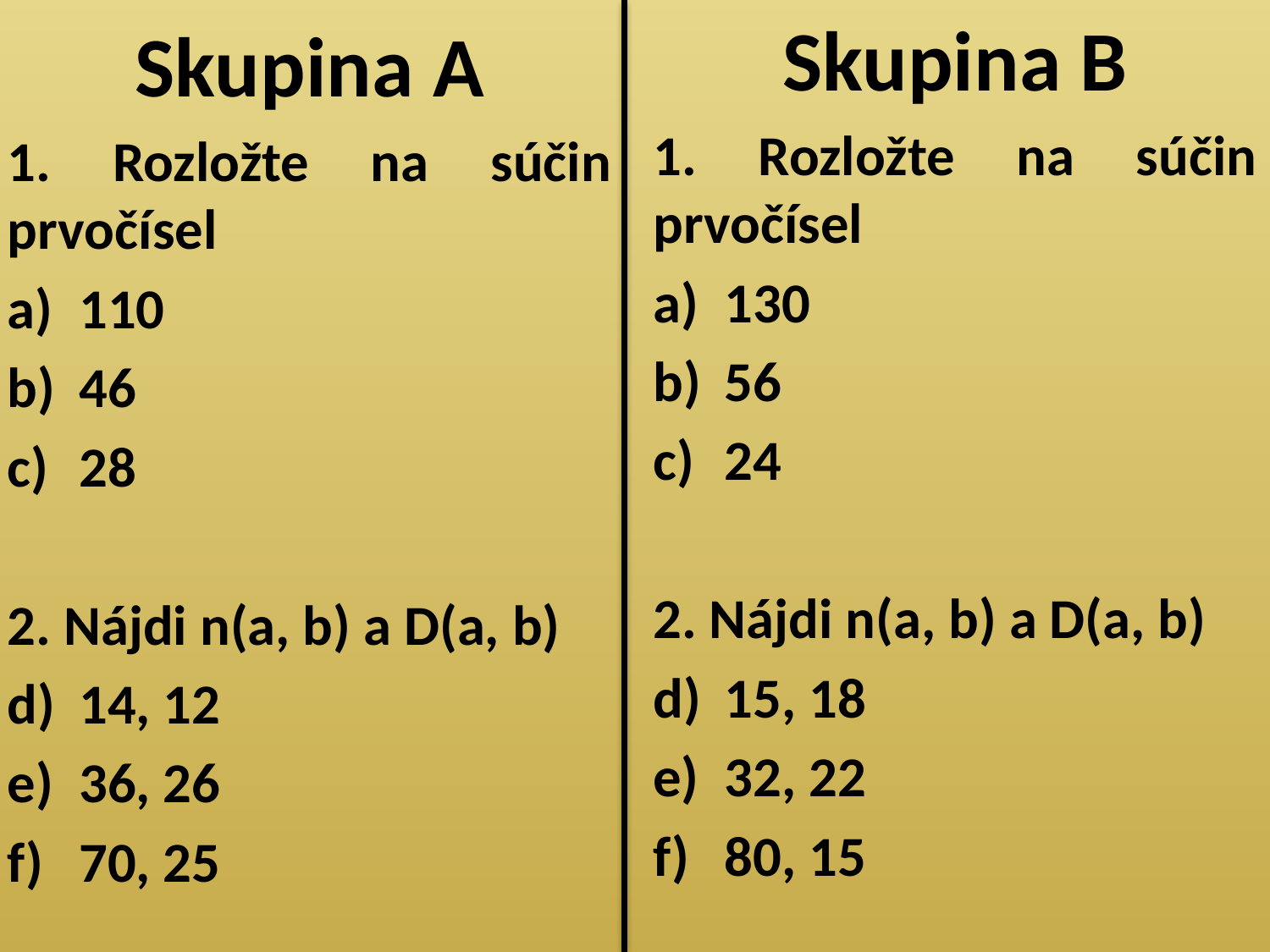

Skupina B
1. Rozložte na súčin prvočísel
130
56
24

2. Nájdi n(a, b) a D(a, b)
15, 18
32, 22
80, 15
Skupina A
1. Rozložte na súčin prvočísel
110
46
28

2. Nájdi n(a, b) a D(a, b)
14, 12
36, 26
70, 25